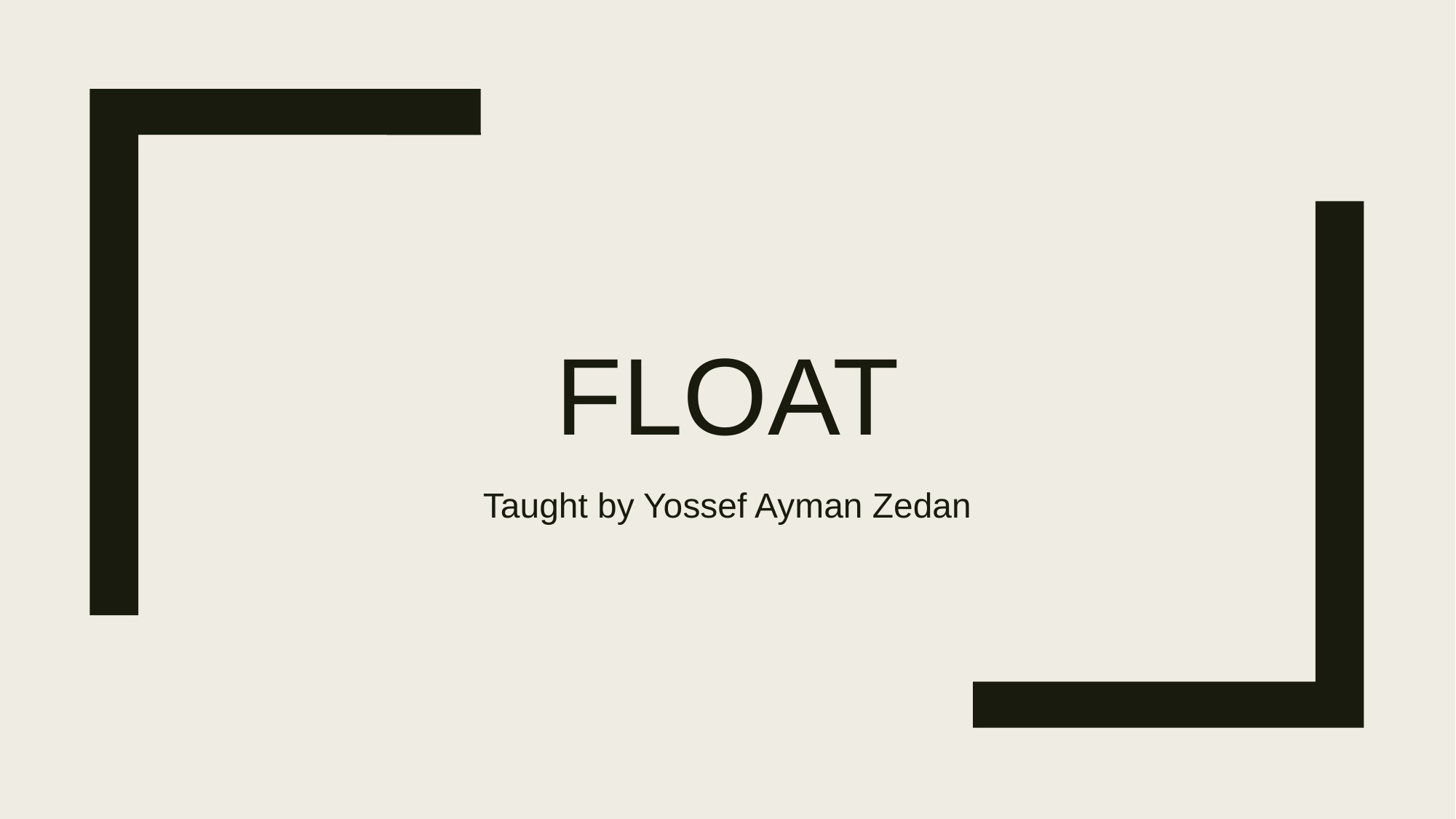

# float
Taught by Yossef Ayman Zedan